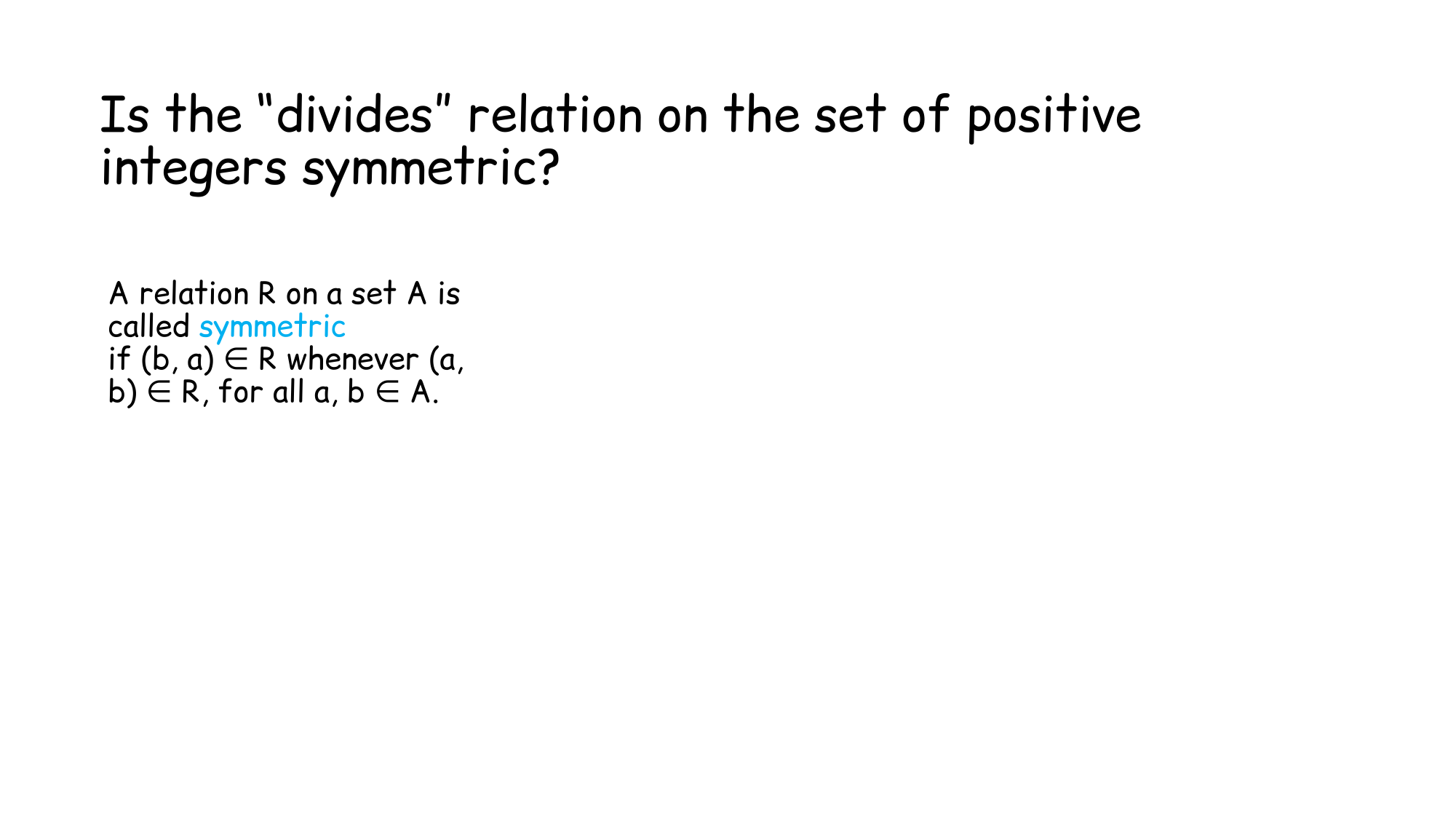

Is the “divides” relation on the set of positive integers symmetric?
A relation R on a set A is called symmetric
if (b, a) ∈ R whenever (a, b) ∈ R, for all a, b ∈ A.